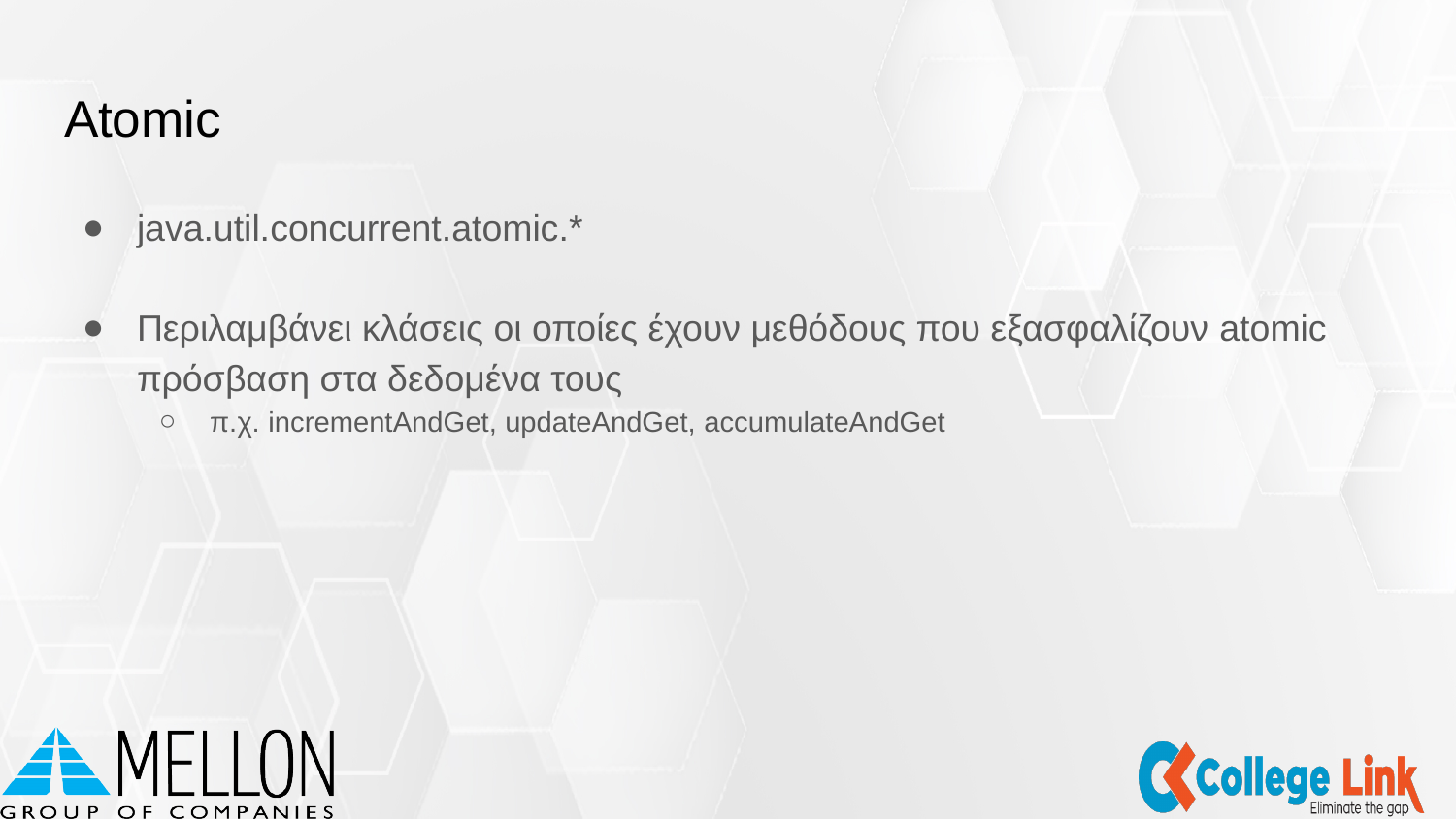

# Atomic
java.util.concurrent.atomic.*

Περιλαμβάνει κλάσεις οι οποίες έχουν μεθόδους που εξασφαλίζουν atomic πρόσβαση στα δεδομένα τους
π.χ. incrementAndGet, updateAndGet, accumulateAndGet